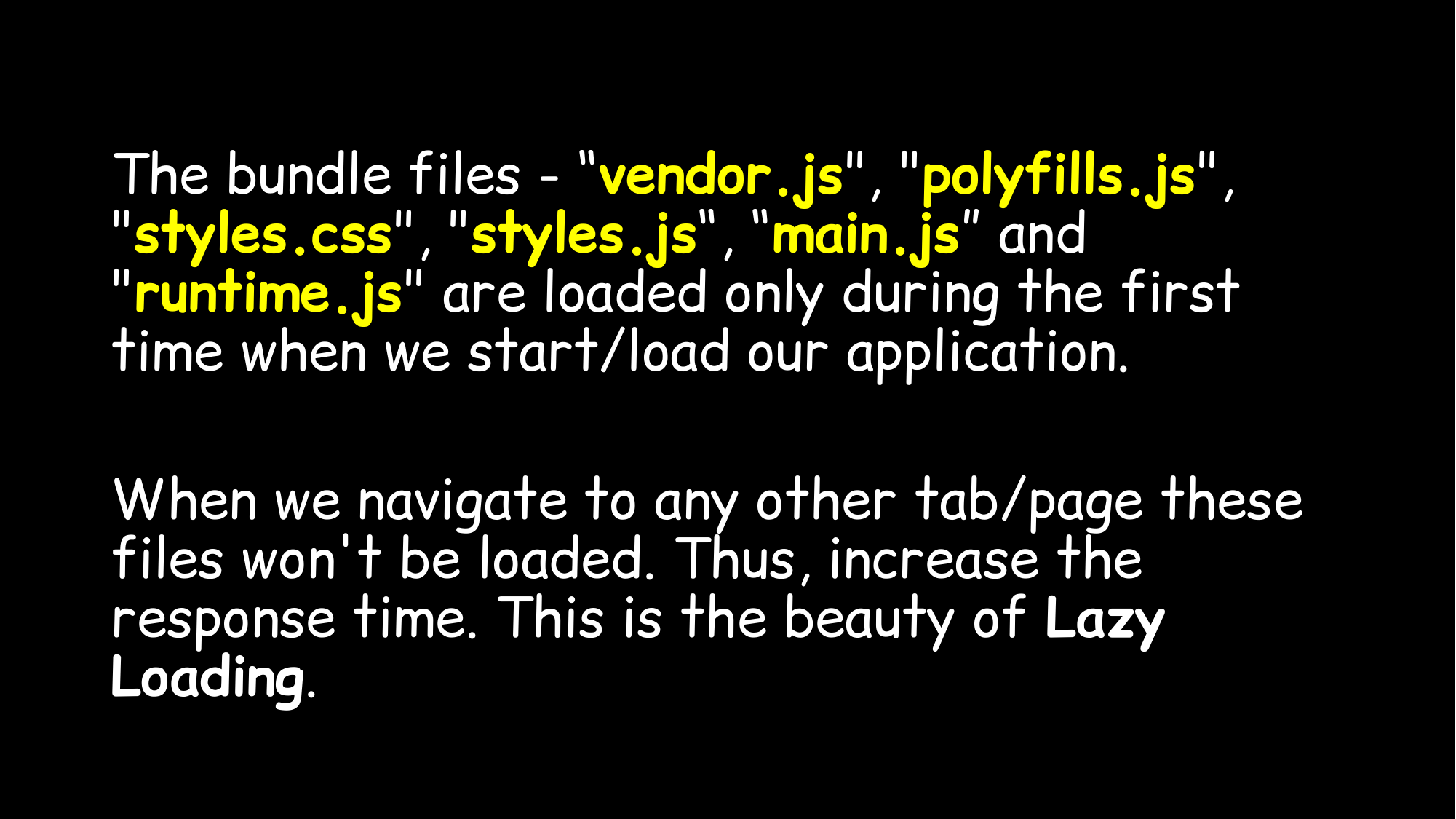

The bundle files - “vendor.js", "polyfills.js", "styles.css", "styles.js“, “main.js” and "runtime.js" are loaded only during the first time when we start/load our application.

When we navigate to any other tab/page these files won't be loaded. Thus, increase the response time. This is the beauty of Lazy Loading.